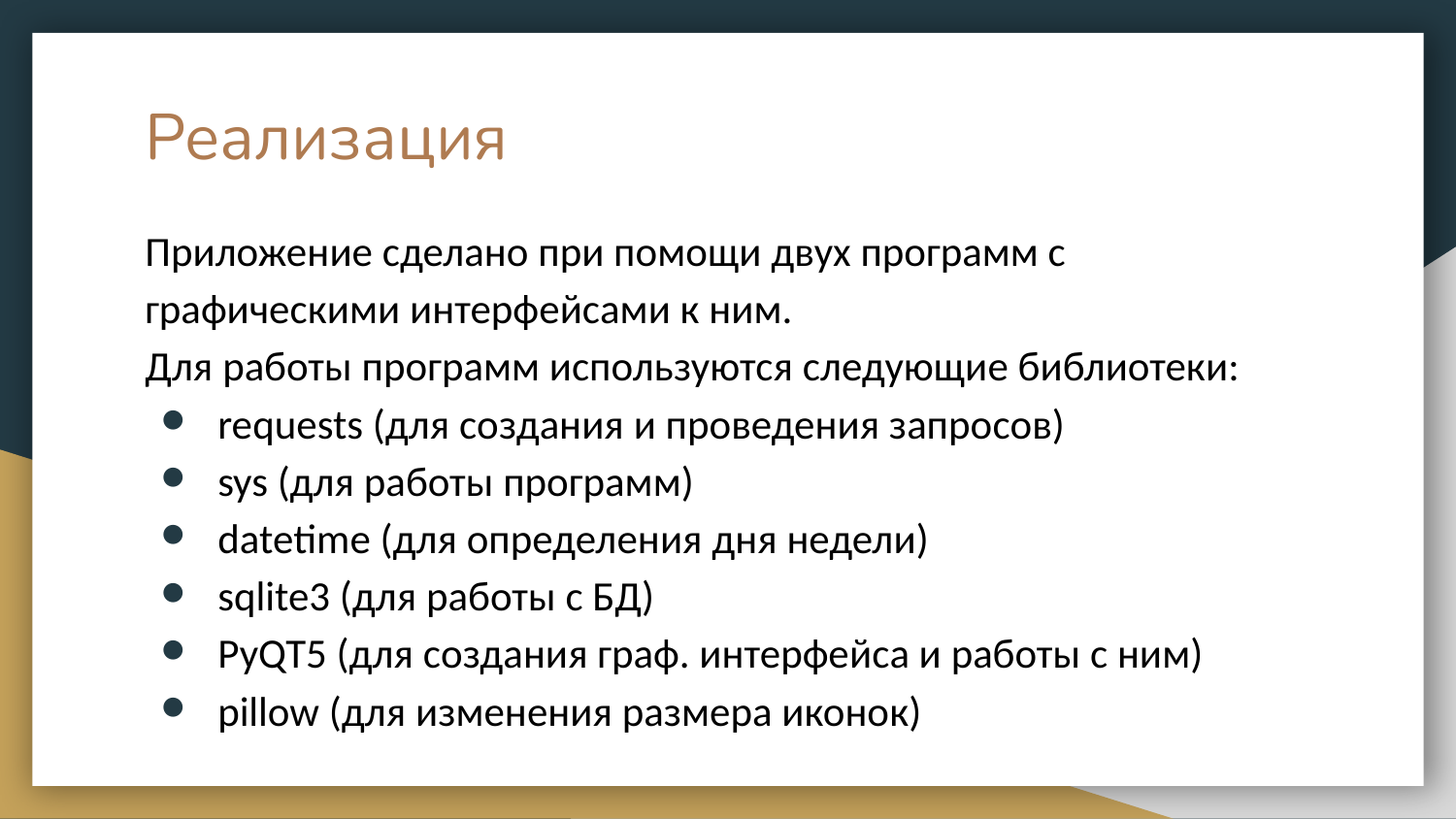

# Реализация
Приложение сделано при помощи двух программ с графическими интерфейсами к ним.
Для работы программ используются следующие библиотеки:
requests (для создания и проведения запросов)
sys (для работы программ)
datetime (для определения дня недели)
sqlite3 (для работы с БД)
PyQT5 (для создания граф. интерфейса и работы с ним)
pillow (для изменения размера иконок)